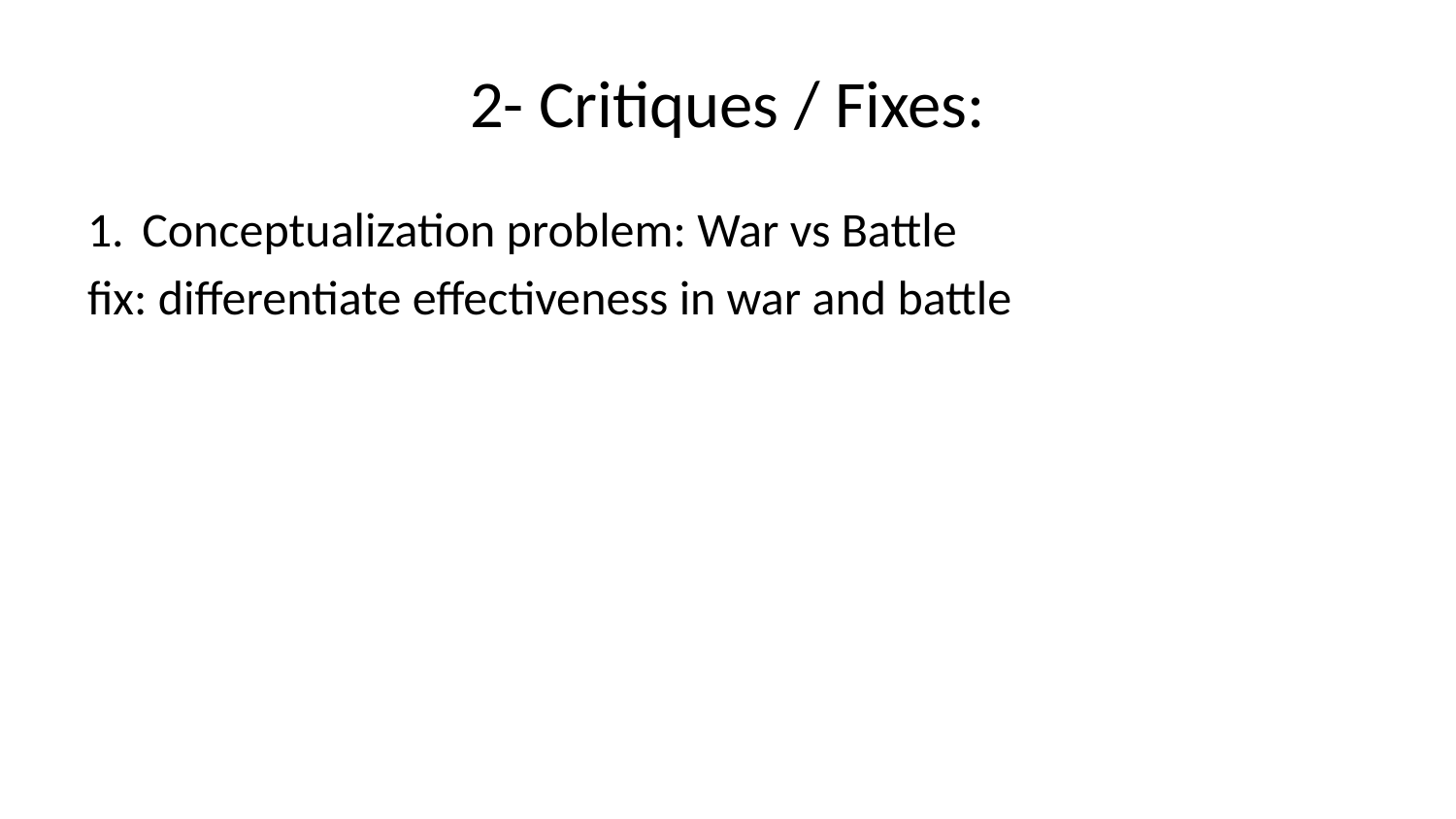

# 2- Critiques / Fixes:
Conceptualization problem: War vs Battle
fix: differentiate effectiveness in war and battle